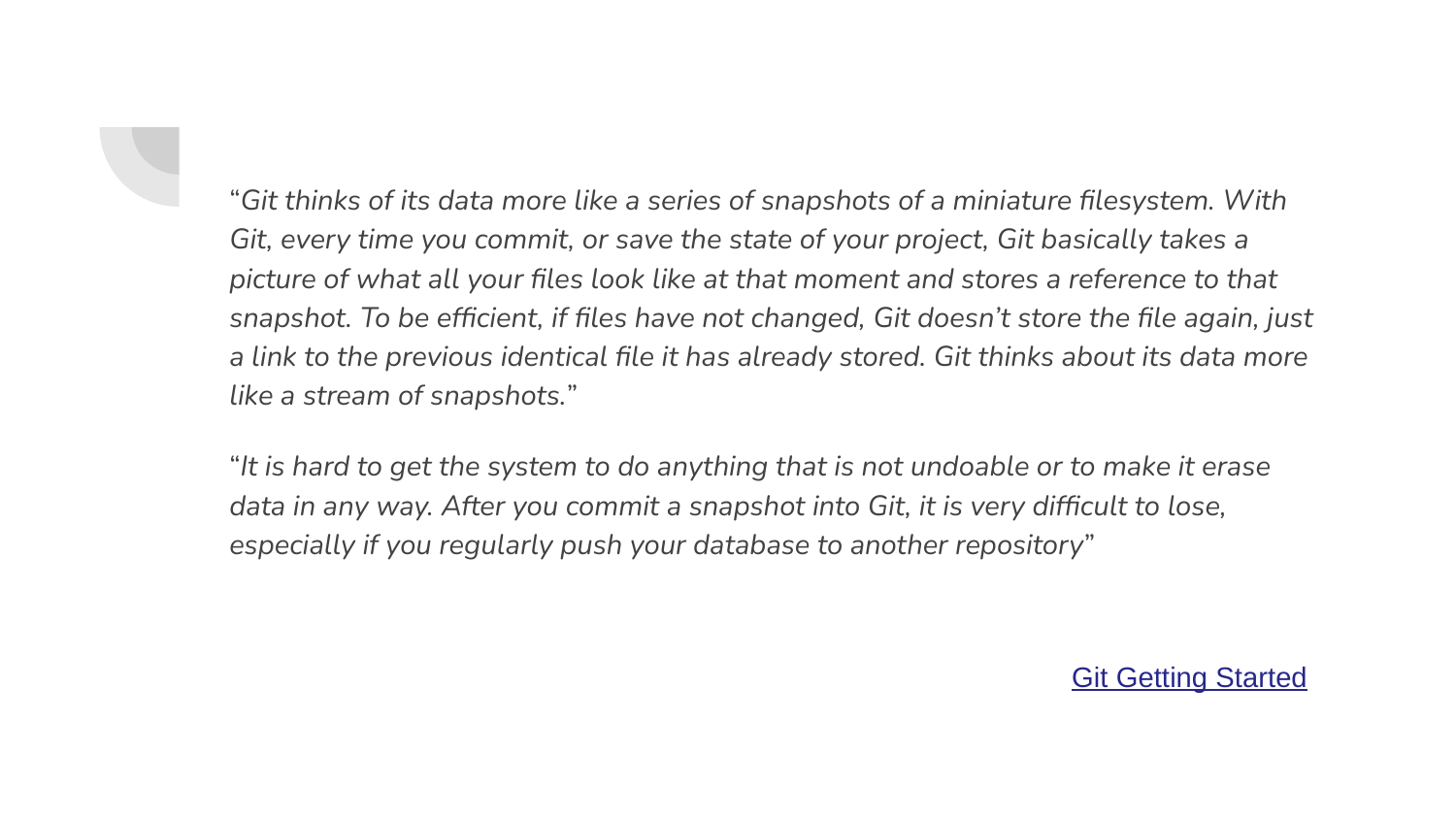

“Git thinks of its data more like a series of snapshots of a miniature filesystem. With Git, every time you commit, or save the state of your project, Git basically takes a picture of what all your files look like at that moment and stores a reference to that snapshot. To be efficient, if files have not changed, Git doesn’t store the file again, just a link to the previous identical file it has already stored. Git thinks about its data more like a stream of snapshots.”
“It is hard to get the system to do anything that is not undoable or to make it erase data in any way. After you commit a snapshot into Git, it is very difficult to lose, especially if you regularly push your database to another repository”
Git Getting Started